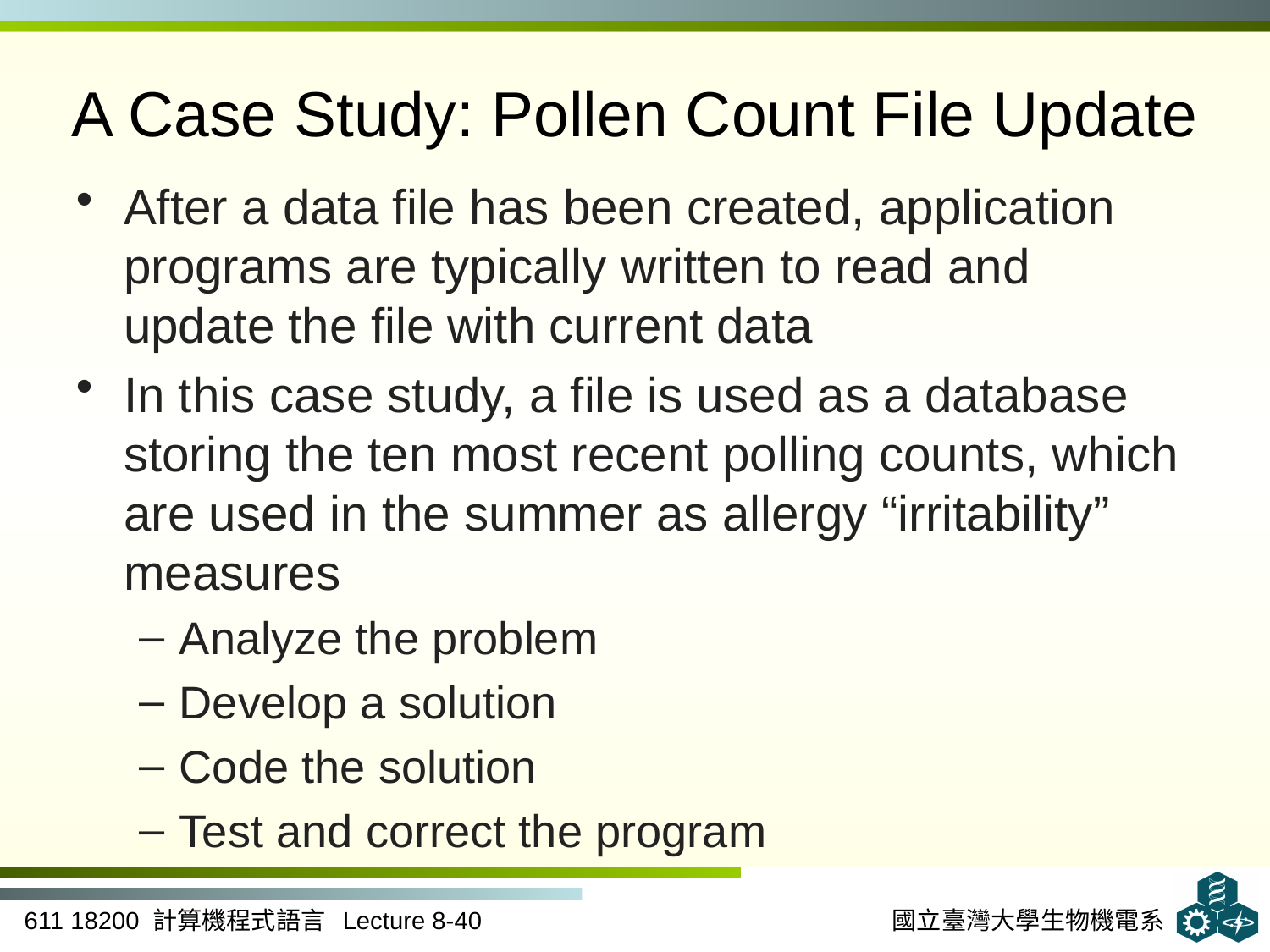

# A Case Study: Pollen Count File Update
After a data file has been created, application programs are typically written to read and update the file with current data
In this case study, a file is used as a database storing the ten most recent polling counts, which are used in the summer as allergy “irritability” measures
Analyze the problem
Develop a solution
Code the solution
Test and correct the program